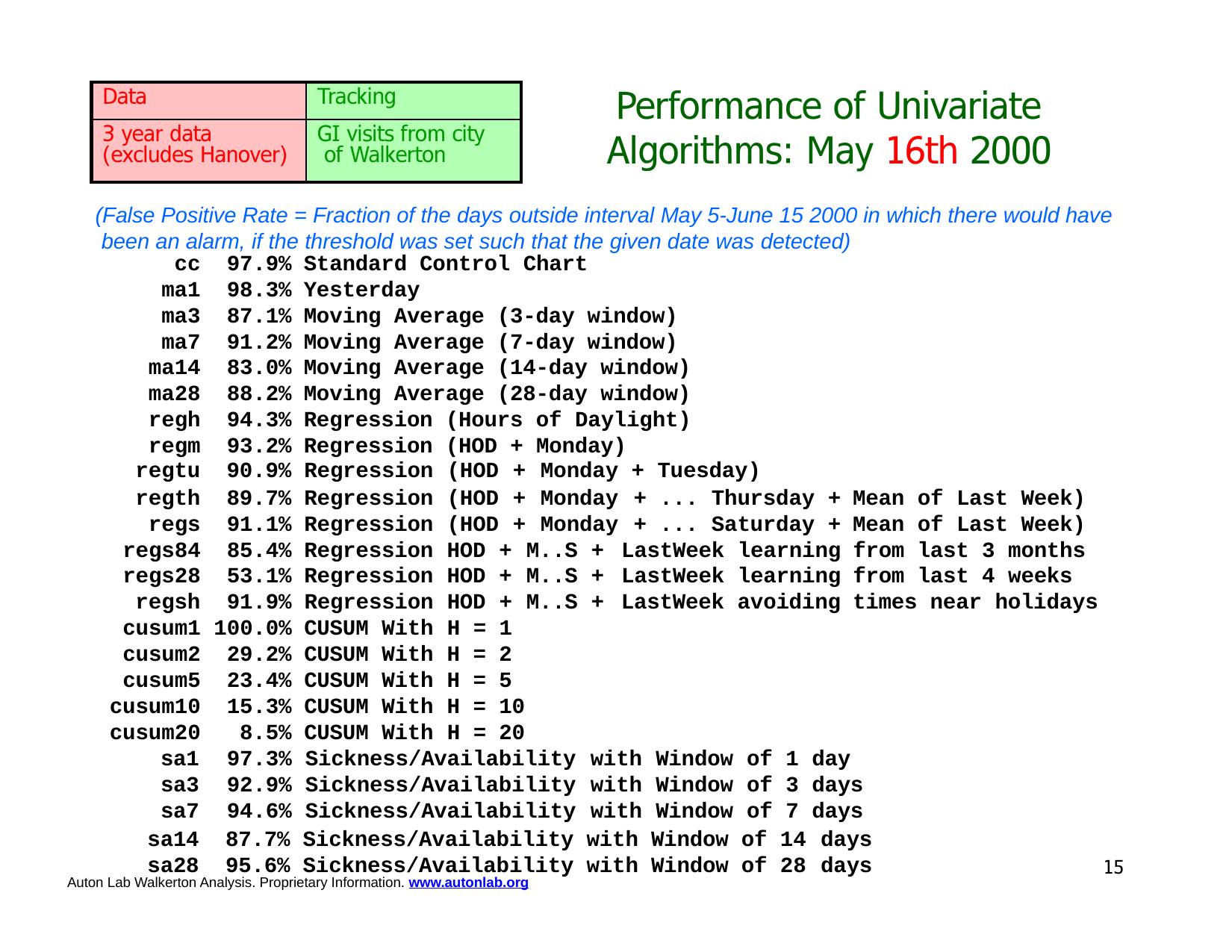

# Performance of Univariate  Algorithms: May 16th 2000
| Data | Tracking |
| --- | --- |
| 3 year data (excludes Hanover) | GI visits from city of Walkerton |
(False Positive Rate = Fraction of the days outside interval May 5-June 15 2000 in which there would have  been an alarm, if the threshold was set such that the given date was detected)
| cc | 97.9% | Standard Control Chart |  |  |  |  |  |
| --- | --- | --- | --- | --- | --- | --- | --- |
| ma1 | 98.3% | Yesterday |  |  |  |  |  |
| ma3 | 87.1% | Moving Average (3-day window) |  |  |  |  |  |
| ma7 | 91.2% | Moving Average (7-day window) |  |  |  |  |  |
| ma14 | 83.0% | Moving Average (14-day window) |  |  |  |  |  |
| ma28 | 88.2% | Moving Average (28-day window) |  |  |  |  |  |
| regh | 94.3% | Regression (Hours of Daylight) |  |  |  |  |  |
| regm | 93.2% | Regression (HOD + Monday) |  |  |  |  |  |
| regtu | 90.9% | Regression | (HOD | + | Monday | + Tuesday) |  |
| regth | 89.7% | Regression | (HOD | + | Monday | + ... Thursday + | Mean of Last Week) |
| regs | 91.1% | Regression | (HOD | + | Monday | + ... Saturday + | Mean of Last Week) |
| regs84 | 85.4% | Regression | HOD | + | M..S + | LastWeek learning | from last 3 months |
| regs28 | 53.1% | Regression | HOD | + | M..S + | LastWeek learning | from last 4 weeks |
| regsh | 91.9% | Regression | HOD | + | M..S + | LastWeek avoiding | times near holidays |
| cusum1 | 100.0% | CUSUM With | H = | 1 |  |  |  |
| cusum2 | 29.2% | CUSUM With | H = | 2 |  |  |  |
| cusum5 | 23.4% | CUSUM With | H = | 5 |  |  |  |
| cusum10 | 15.3% | CUSUM With | H = | 10 |  |  |  |
| cusum20 | 8.5% | CUSUM With | H = | 20 |  |  |  |
| sa1 | 97.3% | Sickness/Availability | with | Window | of | 1 | day |
| --- | --- | --- | --- | --- | --- | --- | --- |
| sa3 | 92.9% | Sickness/Availability | with | Window | of | 3 | days |
| sa7 | 94.6% | Sickness/Availability | with | Window | of | 7 | days |
sa14
87.7% Sickness/Availability with Window of 14 days
sa28
95.6% Sickness/Availability with Window of 28 days
15
Auton Lab Walkerton Analysis. Proprietary Information. www.autonlab.org